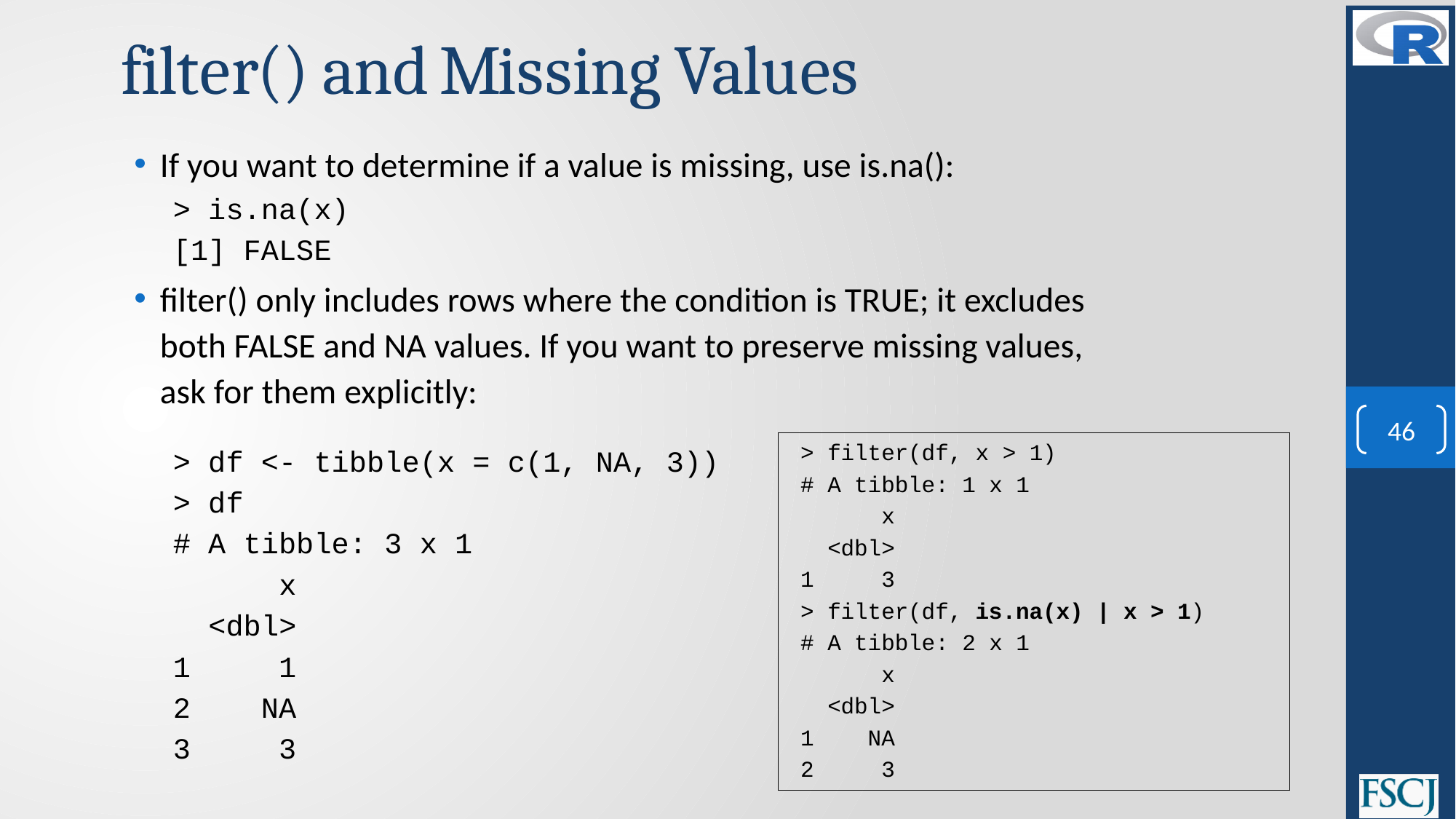

# filter() and Missing Values
If you want to determine if a value is missing, use is.na():
> is.na(x)
[1] FALSE
filter() only includes rows where the condition is TRUE; it excludes both FALSE and NA values. If you want to preserve missing values, ask for them explicitly:

> df <- tibble(x = c(1, NA, 3))
> df
# A tibble: 3 x 1
      x
  <dbl>
1     1
2    NA
3     3
46
> filter(df, x > 1)
# A tibble: 1 x 1
      x
  <dbl>
1     3
> filter(df, is.na(x) | x > 1)
# A tibble: 2 x 1
      x
  <dbl>
1    NA
2     3